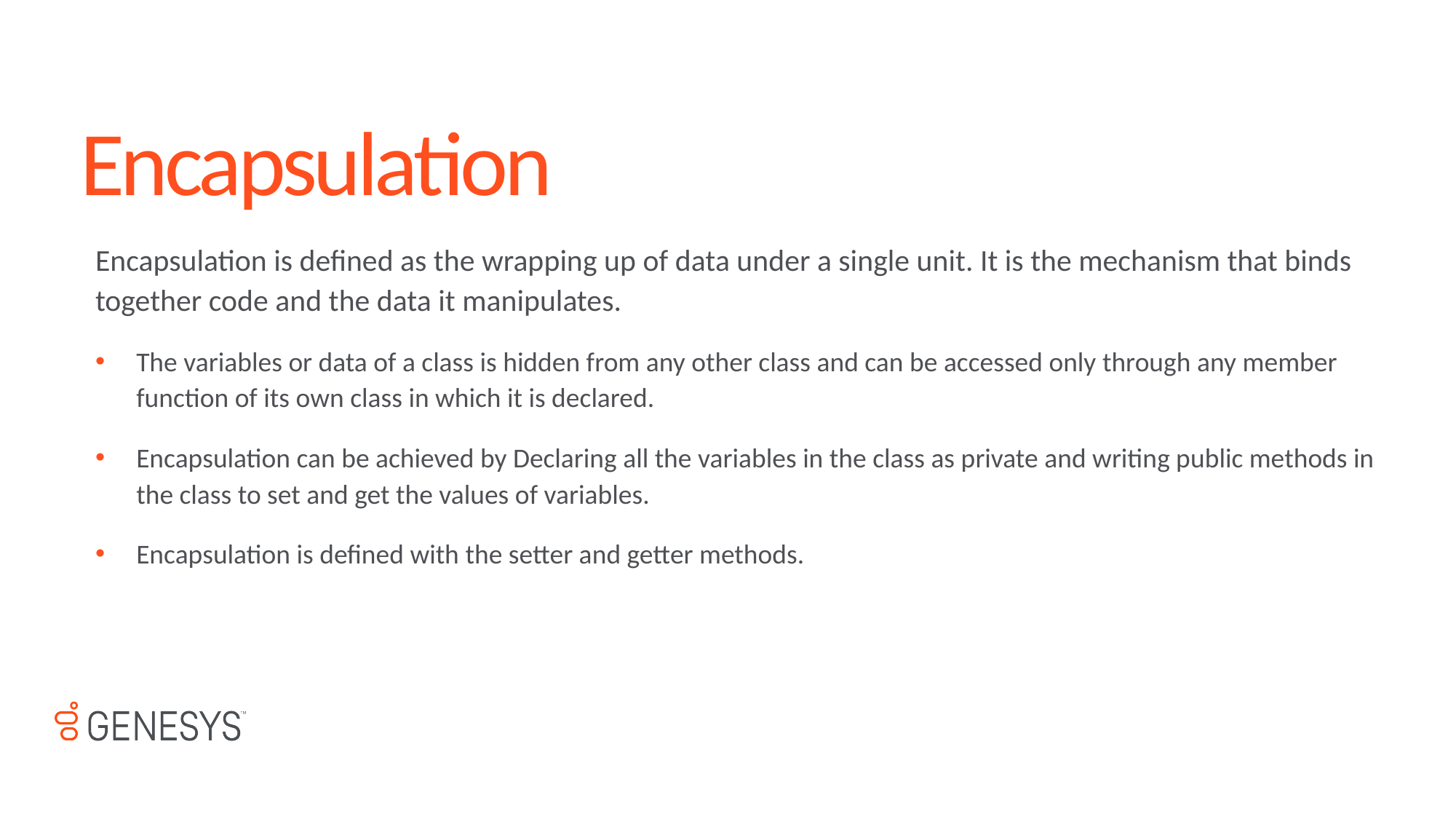

# Encapsulation
Encapsulation is defined as the wrapping up of data under a single unit. It is the mechanism that binds together code and the data it manipulates.
The variables or data of a class is hidden from any other class and can be accessed only through any member function of its own class in which it is declared.
Encapsulation can be achieved by Declaring all the variables in the class as private and writing public methods in the class to set and get the values of variables.
Encapsulation is defined with the setter and getter methods.